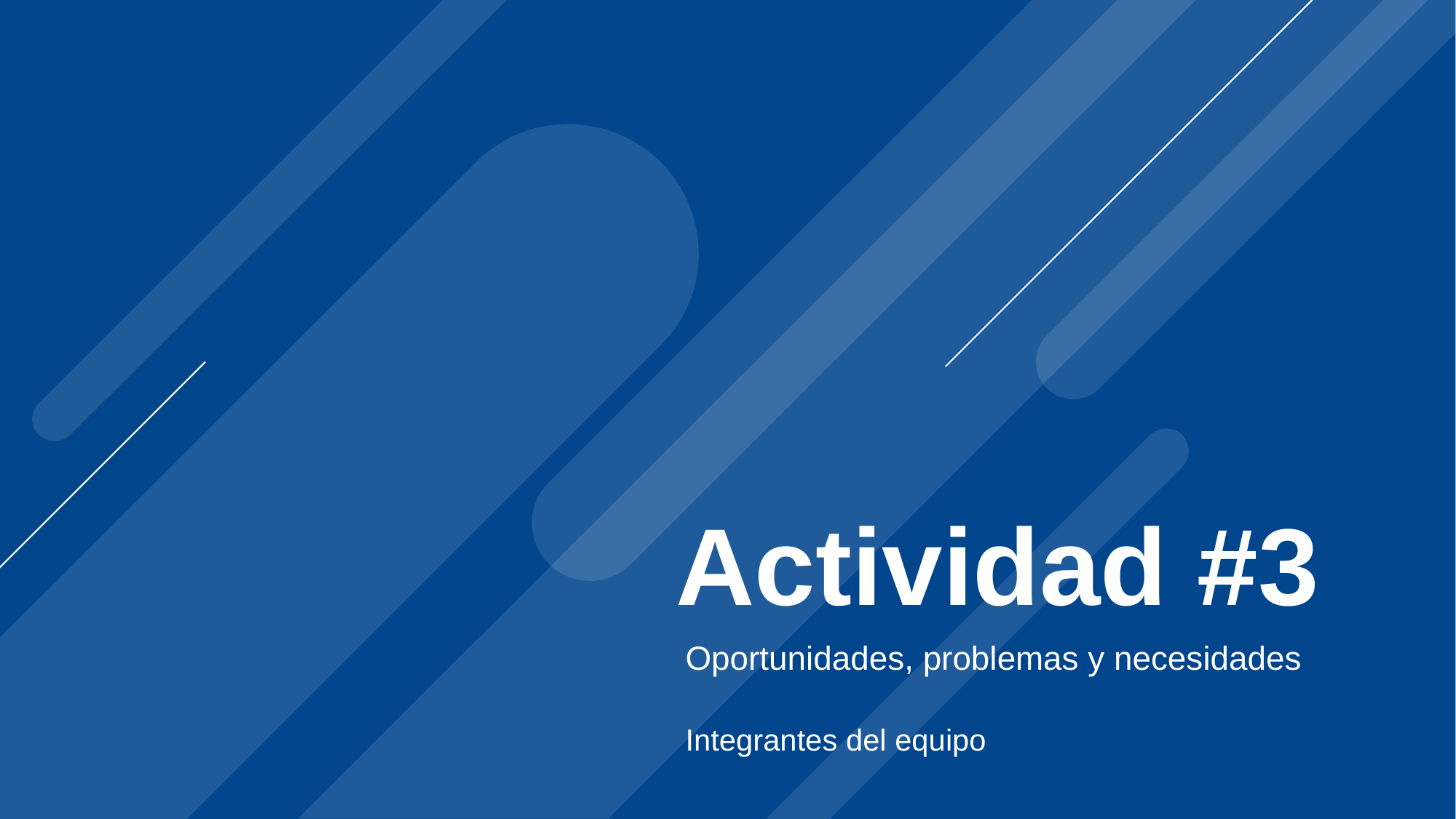

# Actividad #3
Oportunidades, problemas y necesidades
Integrantes del equipo